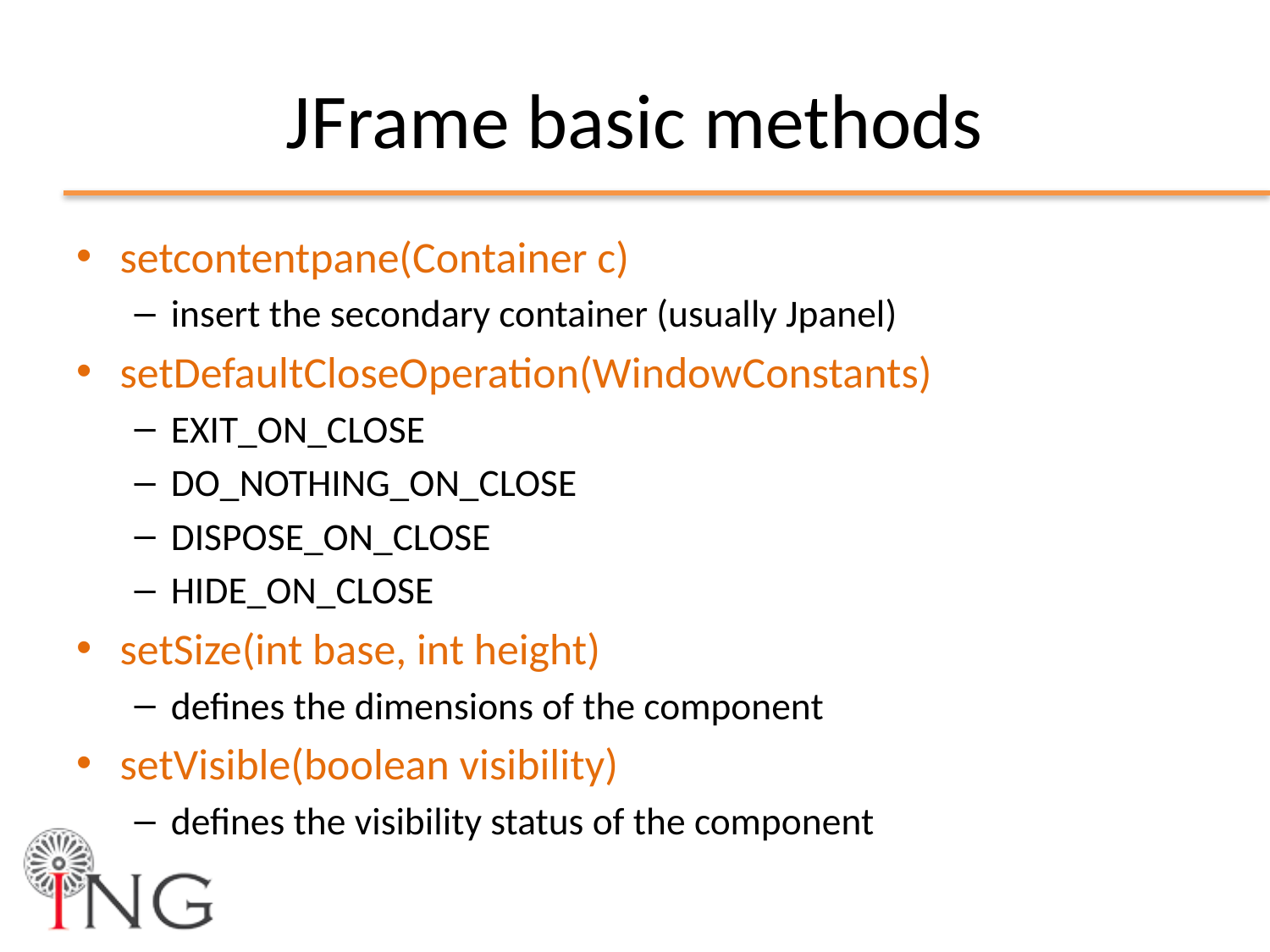

# JFrame basic methods
setcontentpane(Container c)
insert the secondary container (usually Jpanel)
setDefaultCloseOperation(WindowConstants)
EXIT_ON_CLOSE
DO_NOTHING_ON_CLOSE
DISPOSE_ON_CLOSE
HIDE_ON_CLOSE
setSize(int base, int height)
defines the dimensions of the component
setVisible(boolean visibility)
defines the visibility status of the component